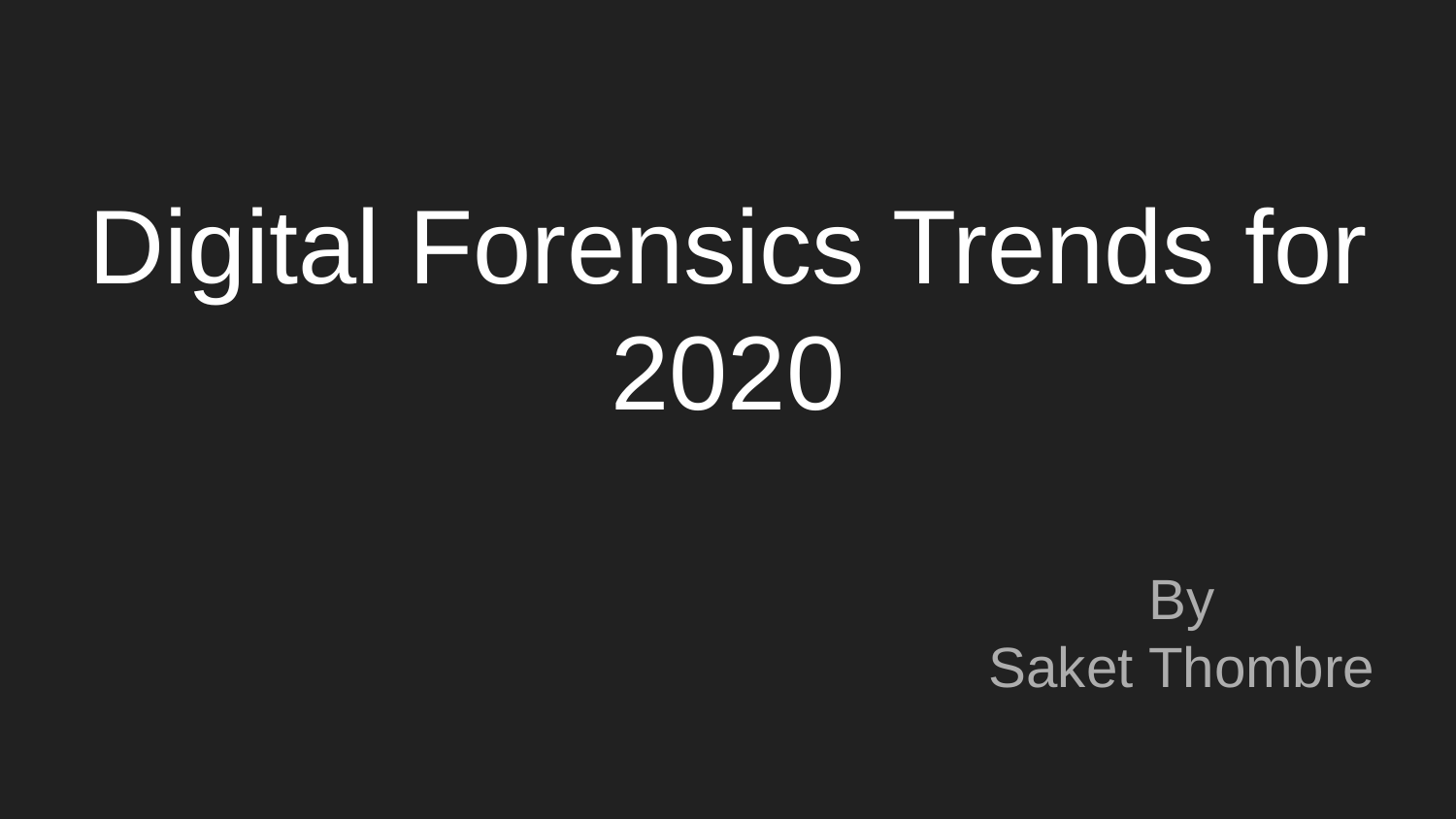

# Digital Forensics Trends for 2020
By
Saket Thombre